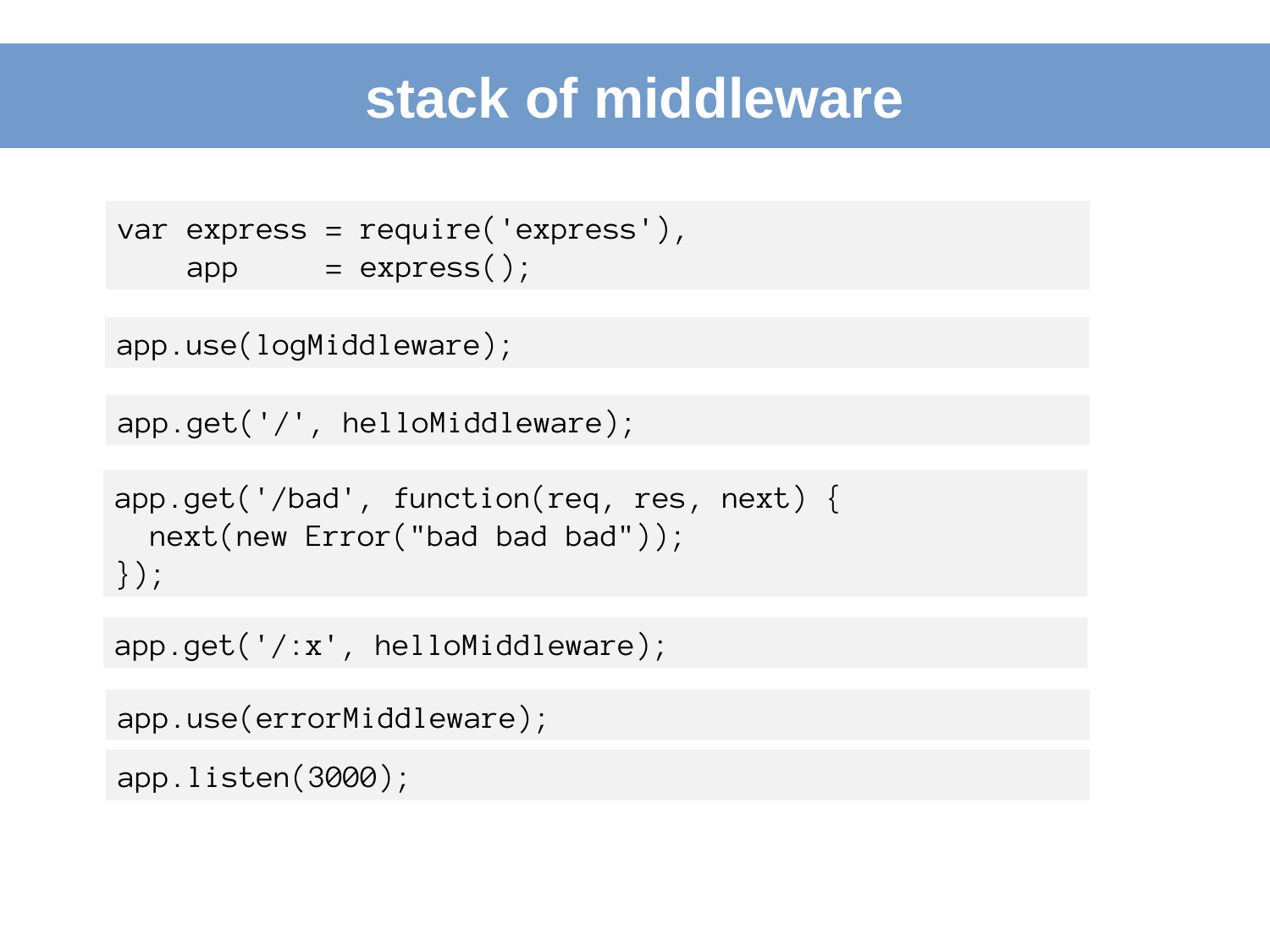

# stack of middleware
var express = require('express'),
    app     = express();
app.use(logMiddleware);
app.get('/', helloMiddleware);
app.get('/bad', function(req, res, next) {
  next(new Error("bad bad bad"));
});
app.get('/:x', helloMiddleware);
app.use(errorMiddleware);
app.listen(3000);